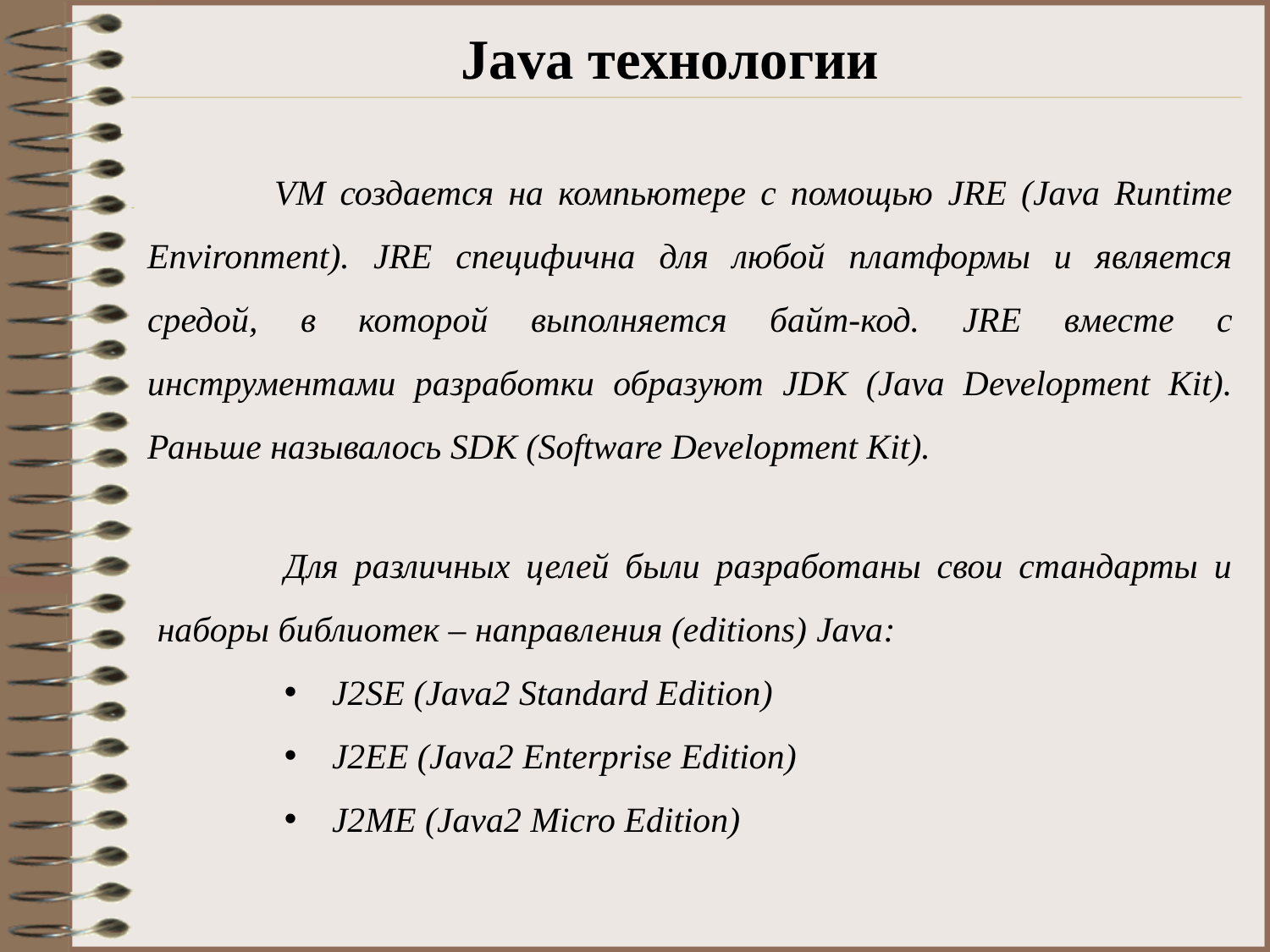

# Java технологии
	VM создается на компьютере с помощью JRE (Java Runtime Environment). JRE специфична для любой платформы и является средой, в которой выполняется байт-код. JRE вместе с инструментами разработки образуют JDK (Java Development Kit). Раньше называлось SDK (Software Development Kit).
	Для различных целей были разработаны свои стандарты и наборы библиотек – направления (editions) Java:
J2SE (Java2 Standard Edition)
J2EE (Java2 Enterprise Edition)
J2ME (Java2 Micro Edition)